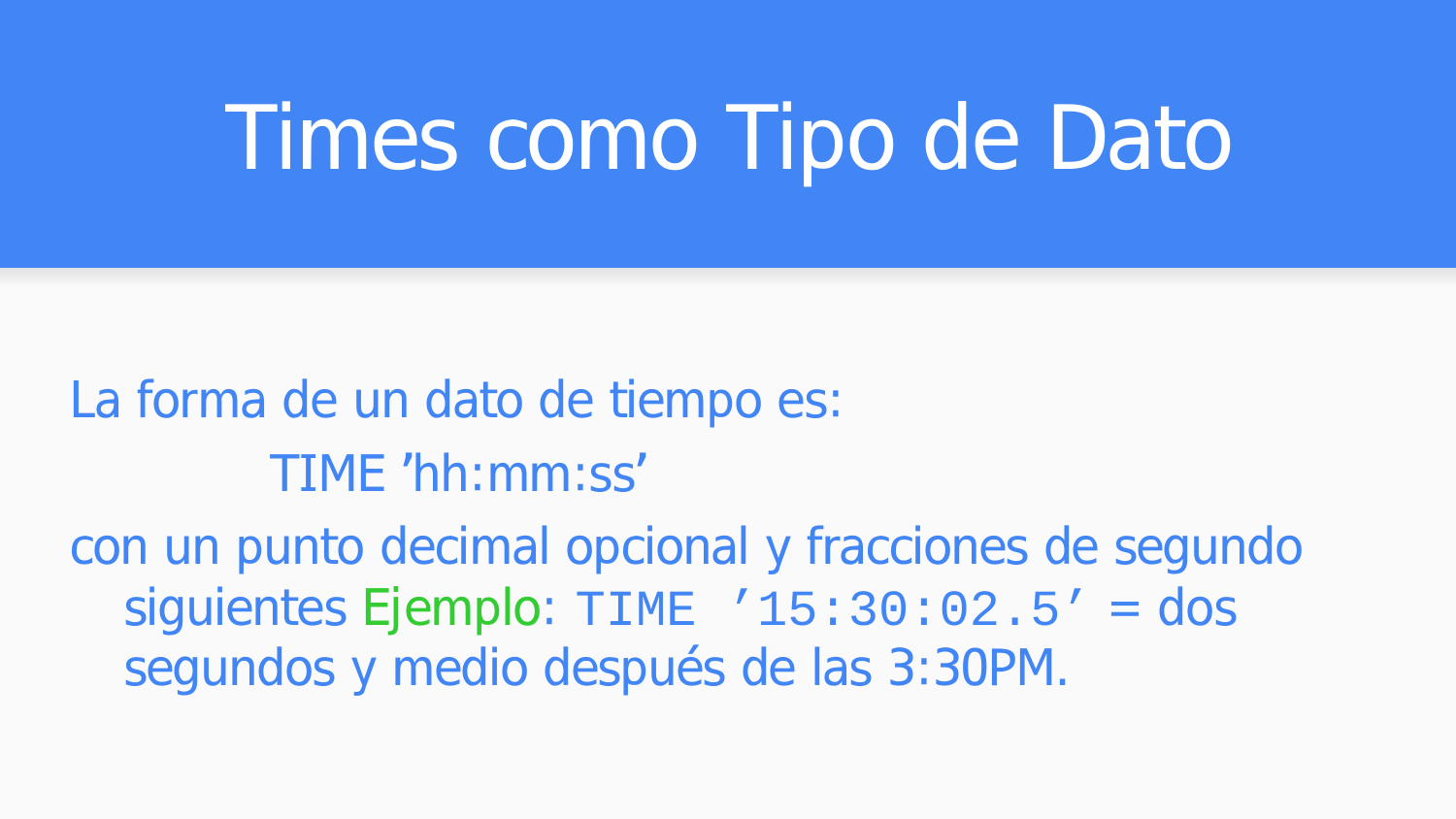

# Times como Tipo de Dato
La forma de un dato de tiempo es:
		TIME ’hh:mm:ss’
con un punto decimal opcional y fracciones de segundo siguientes Ejemplo: TIME ’15:30:02.5’ = dos segundos y medio después de las 3:30PM.